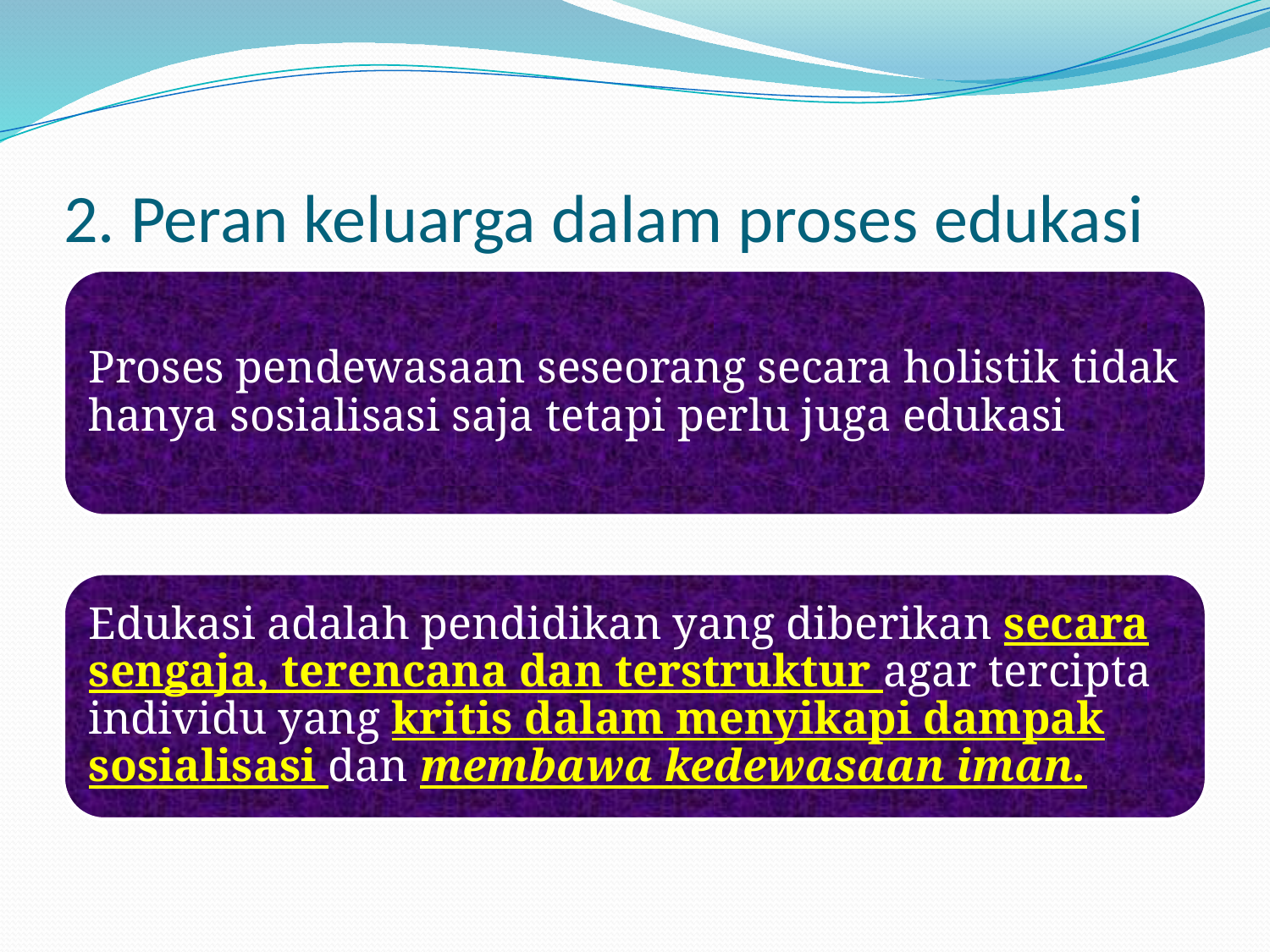

# 2. Peran keluarga dalam proses edukasi
Proses pendewasaan seseorang secara holistik tidak hanya sosialisasi saja tetapi perlu juga edukasi

Edukasi adalah pendidikan yang diberikan secara sengaja, terencana dan terstruktur agar tercipta individu yang kritis dalam menyikapi dampak sosialisasi dan membawa kedewasaan iman.